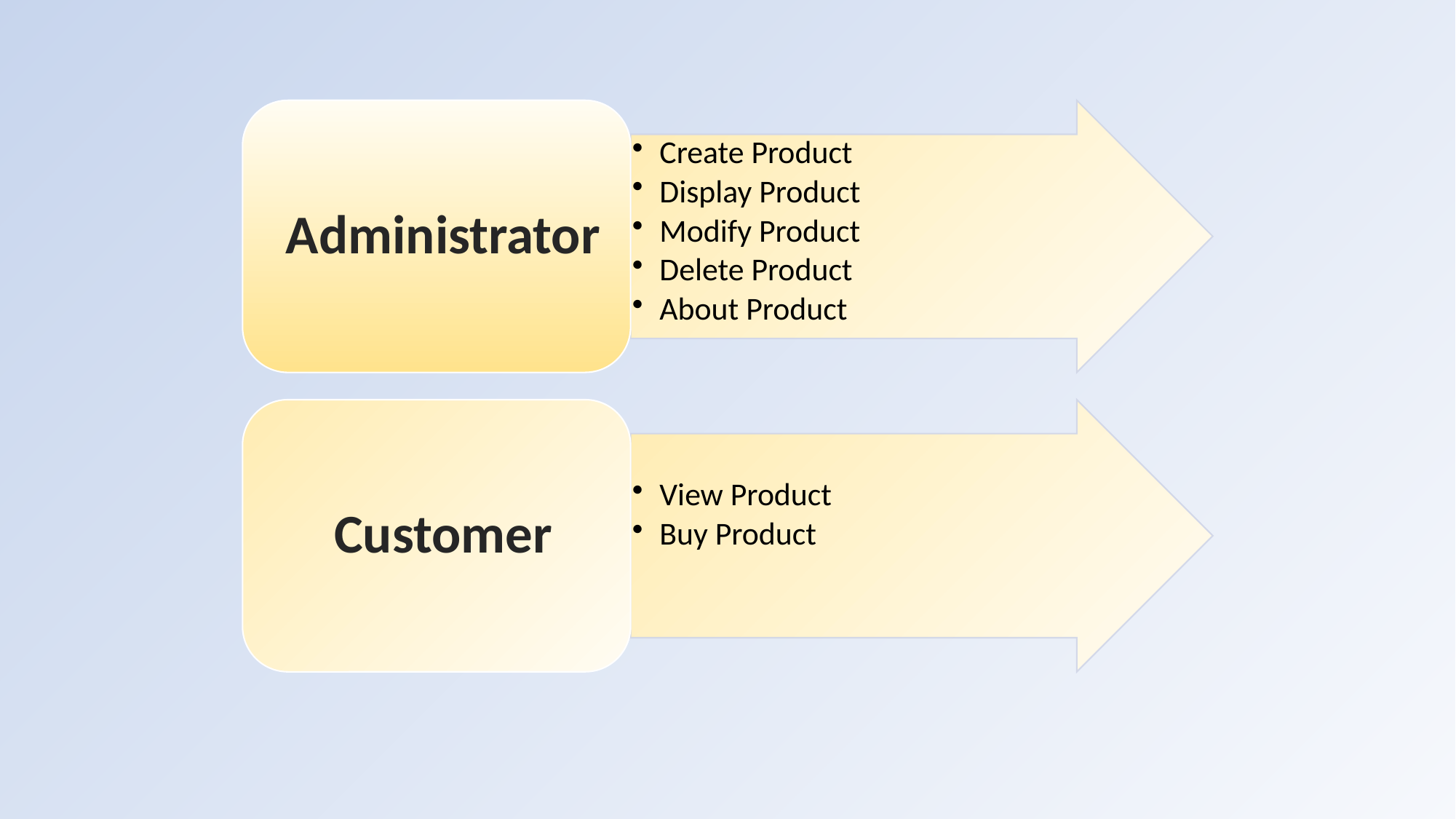

Create Product
Display Product
Modify Product
Delete Product
About Product
Administrator

View Product
Buy Product

Customer